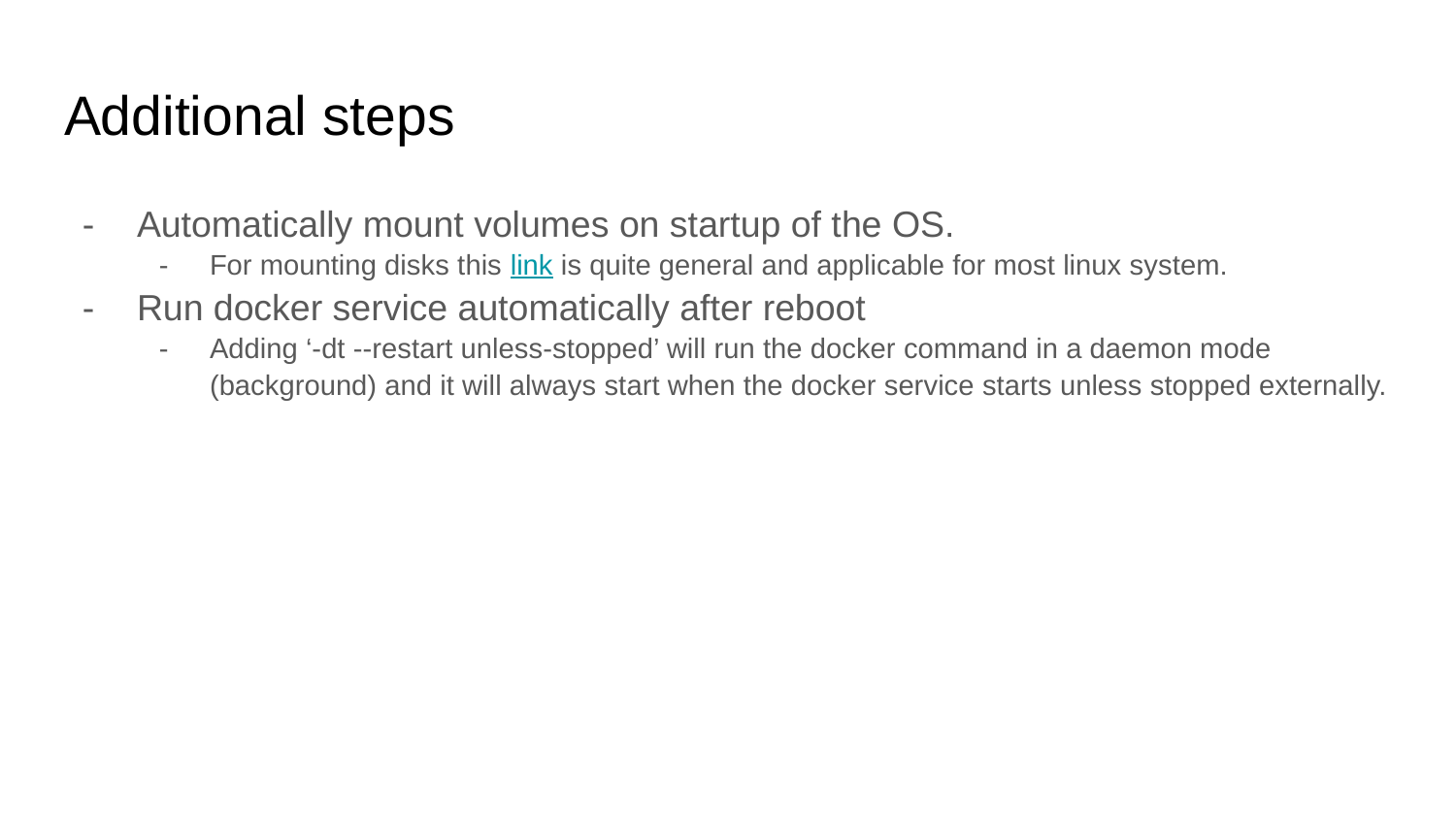

# Additional steps
Automatically mount volumes on startup of the OS.
For mounting disks this link is quite general and applicable for most linux system.
Run docker service automatically after reboot
Adding ‘-dt --restart unless-stopped’ will run the docker command in a daemon mode (background) and it will always start when the docker service starts unless stopped externally.